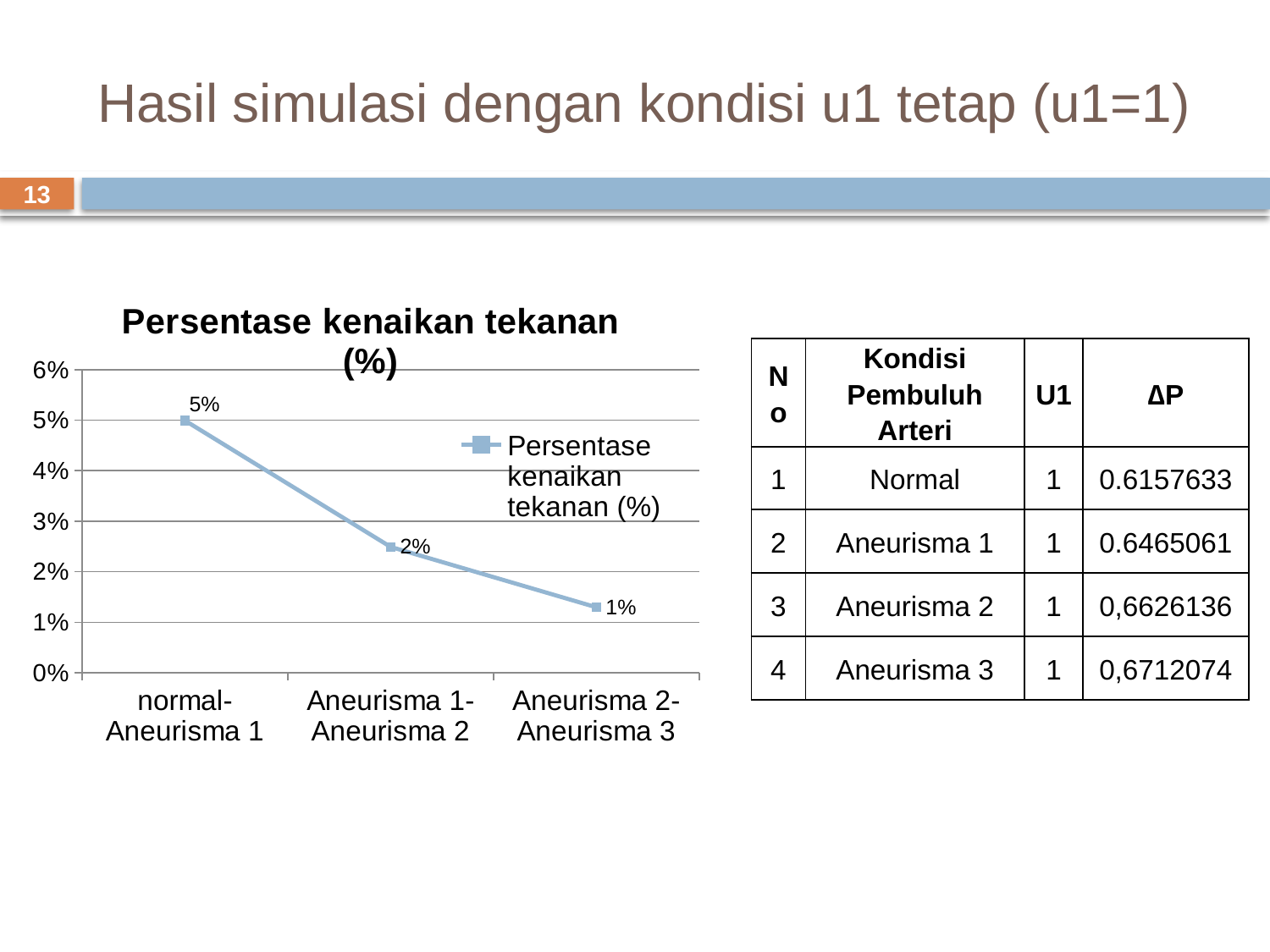

# Hasil simulasi dengan kondisi u1 tetap (u1=1)
13

### Chart:

| Category | Persentase kenaikan tekanan (%) |
|---|---|
| normal-Aneurisma 1 | 0.049926327210471876 |
| Aneurisma 1-Aneurisma 2 | 0.02491469144684026 |
| Aneurisma 2-Aneurisma 3 | 0.012969549674199238 |
| No | Kondisi Pembuluh Arteri | U1 | ∆P |
| --- | --- | --- | --- |
| 1 | Normal | 1 | 0.6157633 |
| 2 | Aneurisma 1 | 1 | 0.6465061 |
| 3 | Aneurisma 2 | 1 | 0,6626136 |
| 4 | Aneurisma 3 | 1 | 0,6712074 |